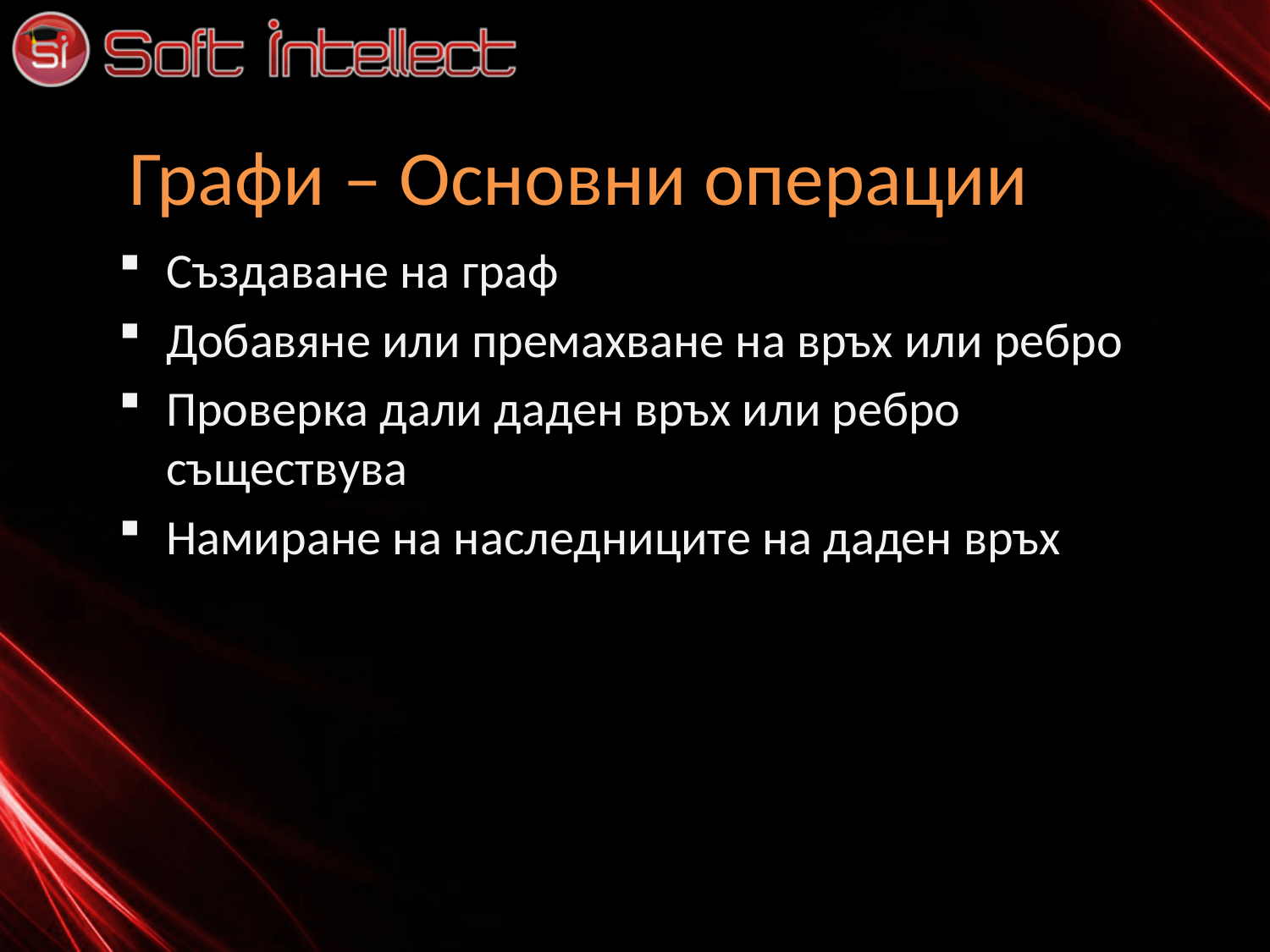

# Графи – Основни операции
Създаване на граф
Добавяне или премахване на връх или ребро
Проверка дали даден връх или ребро съществува
Намиране на наследниците на даден връх